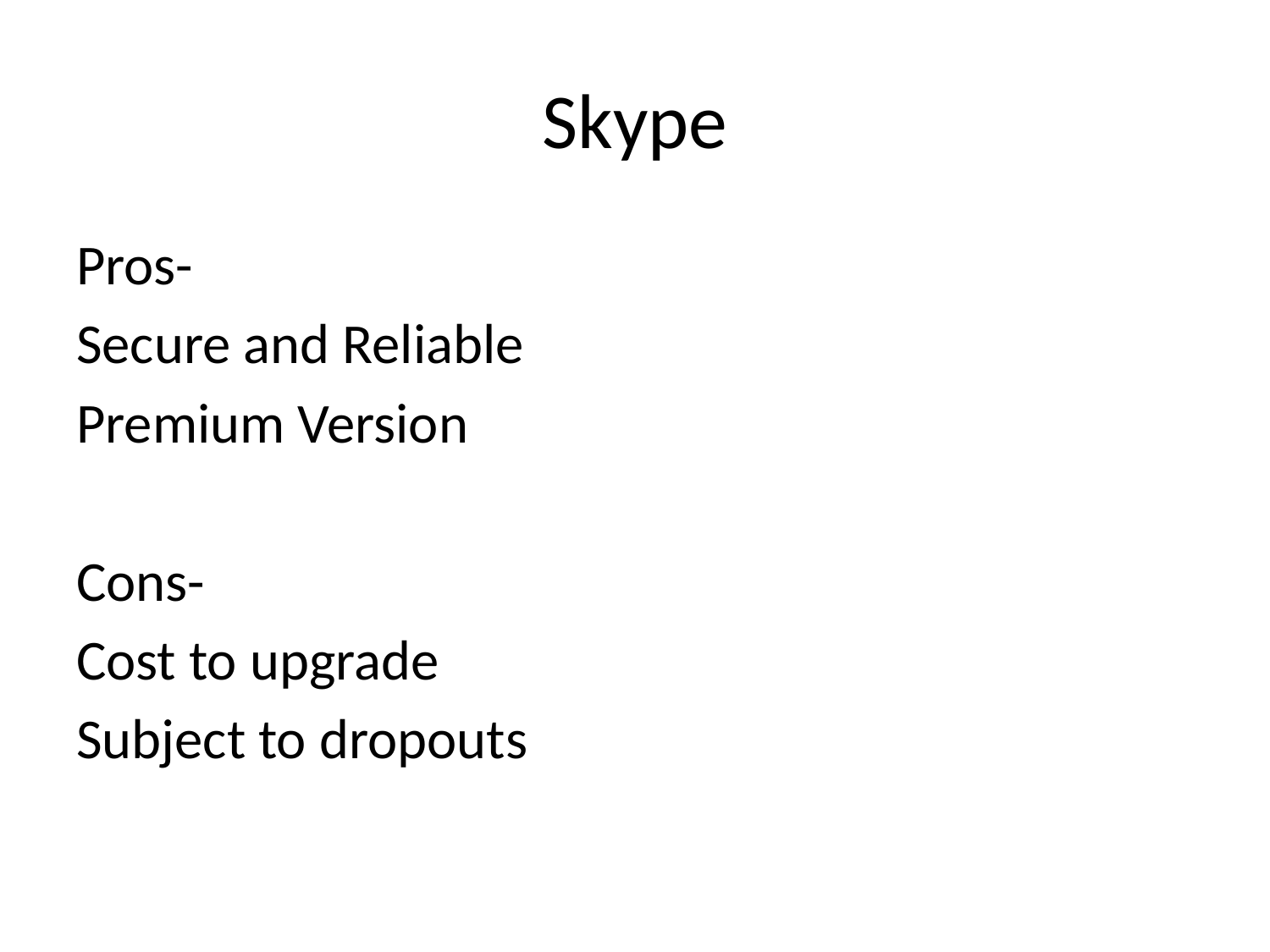

# Skype
Pros-
Secure and Reliable
Premium Version

Cons-
Cost to upgrade
Subject to dropouts